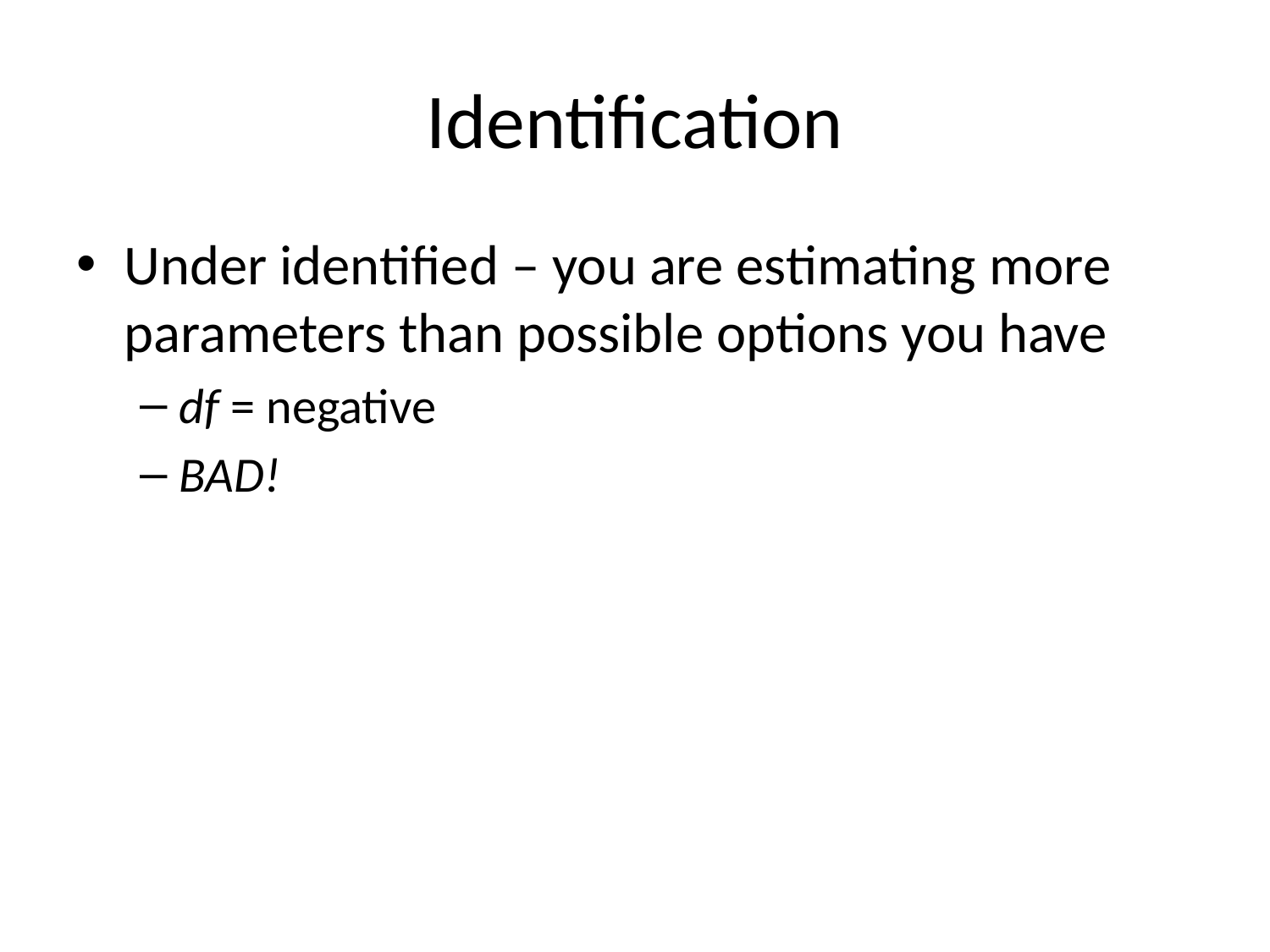

# Identification
Under identified – you are estimating more parameters than possible options you have
df = negative
BAD!